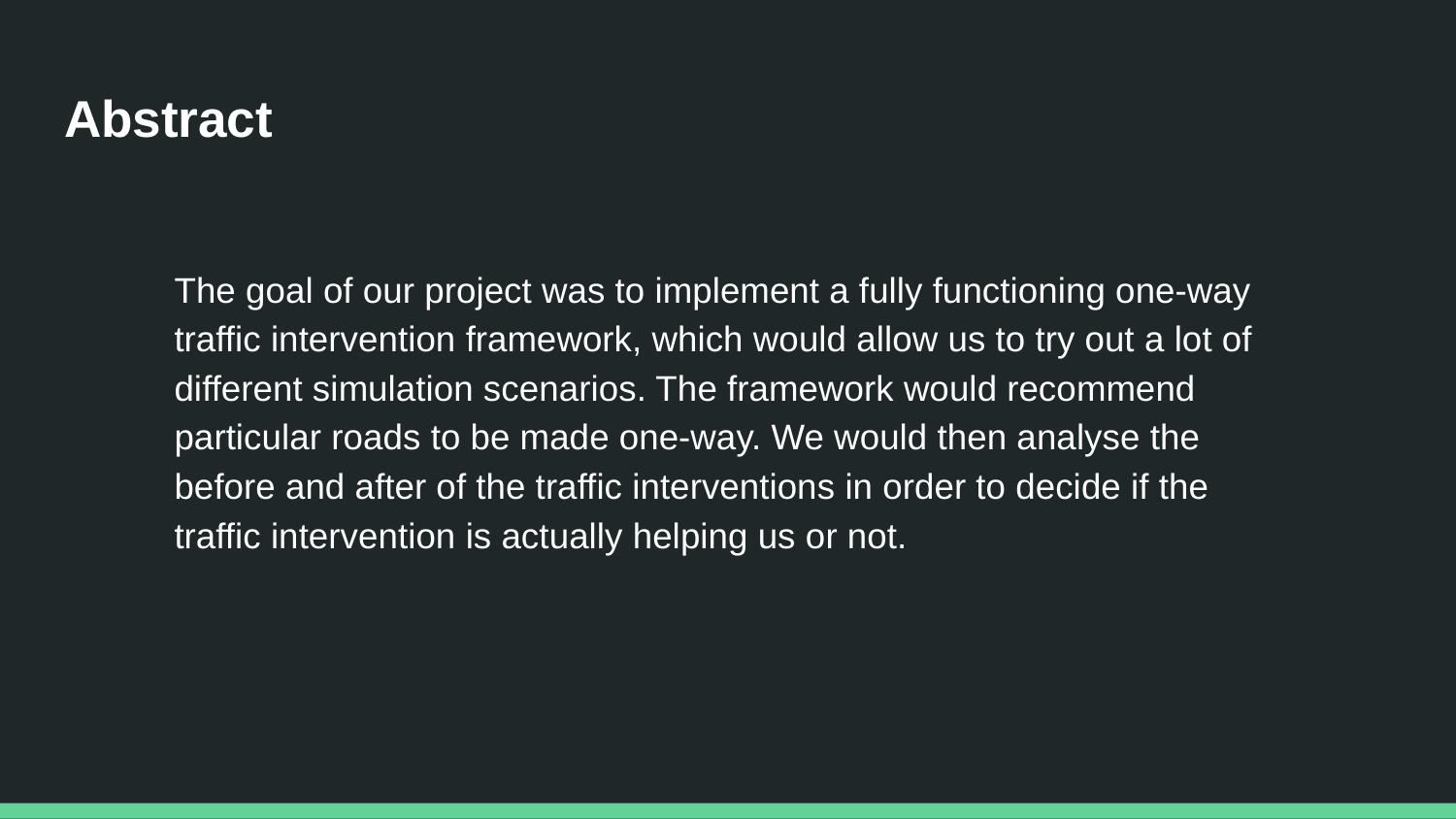

# Abstract
The goal of our project was to implement a fully functioning one-way traffic intervention framework, which would allow us to try out a lot of different simulation scenarios. The framework would recommend particular roads to be made one-way. We would then analyse the before and after of the traffic interventions in order to decide if the traffic intervention is actually helping us or not.